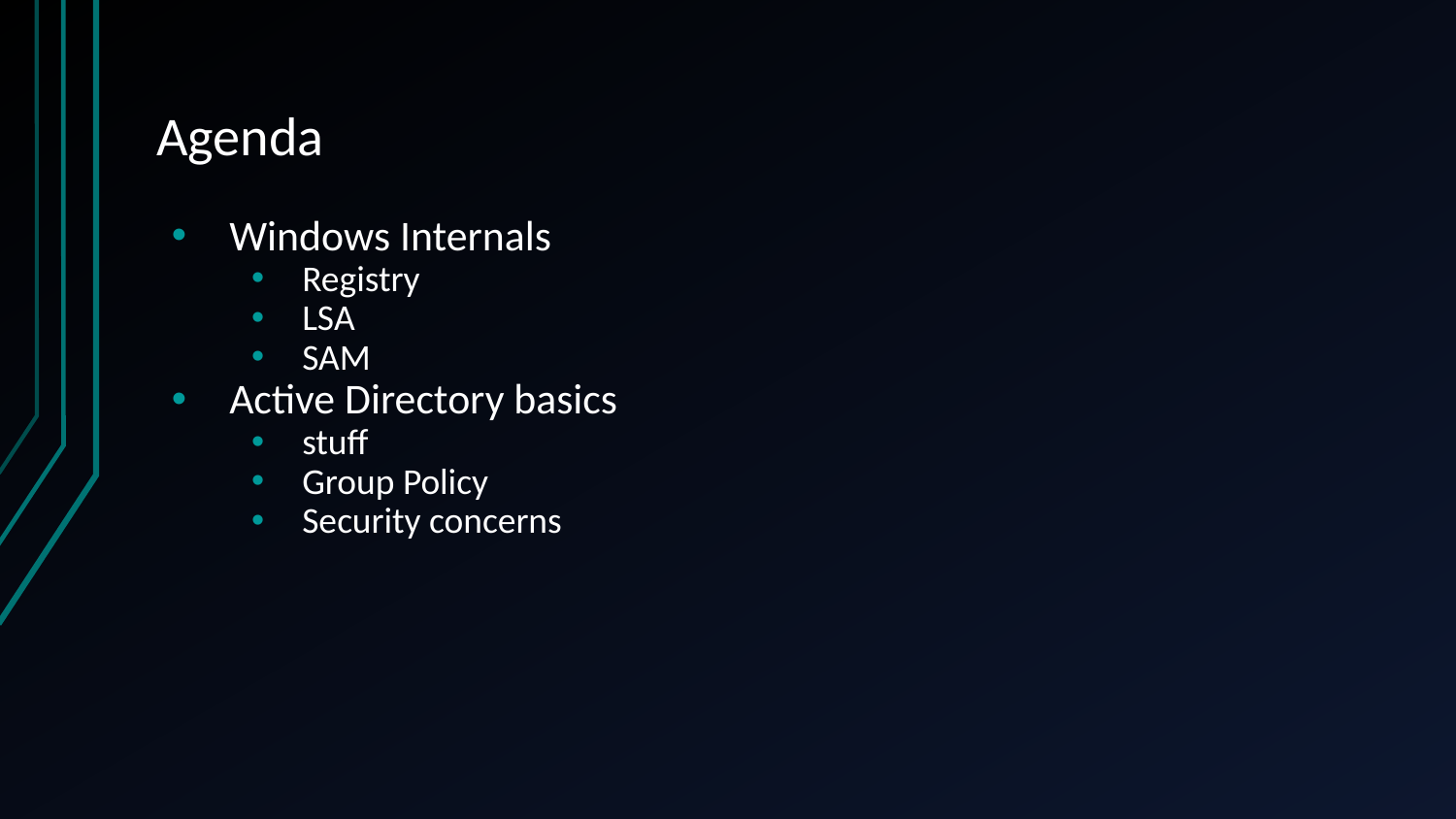

# Agenda
Windows Internals
Registry
LSA
SAM
Active Directory basics
stuff
Group Policy
Security concerns